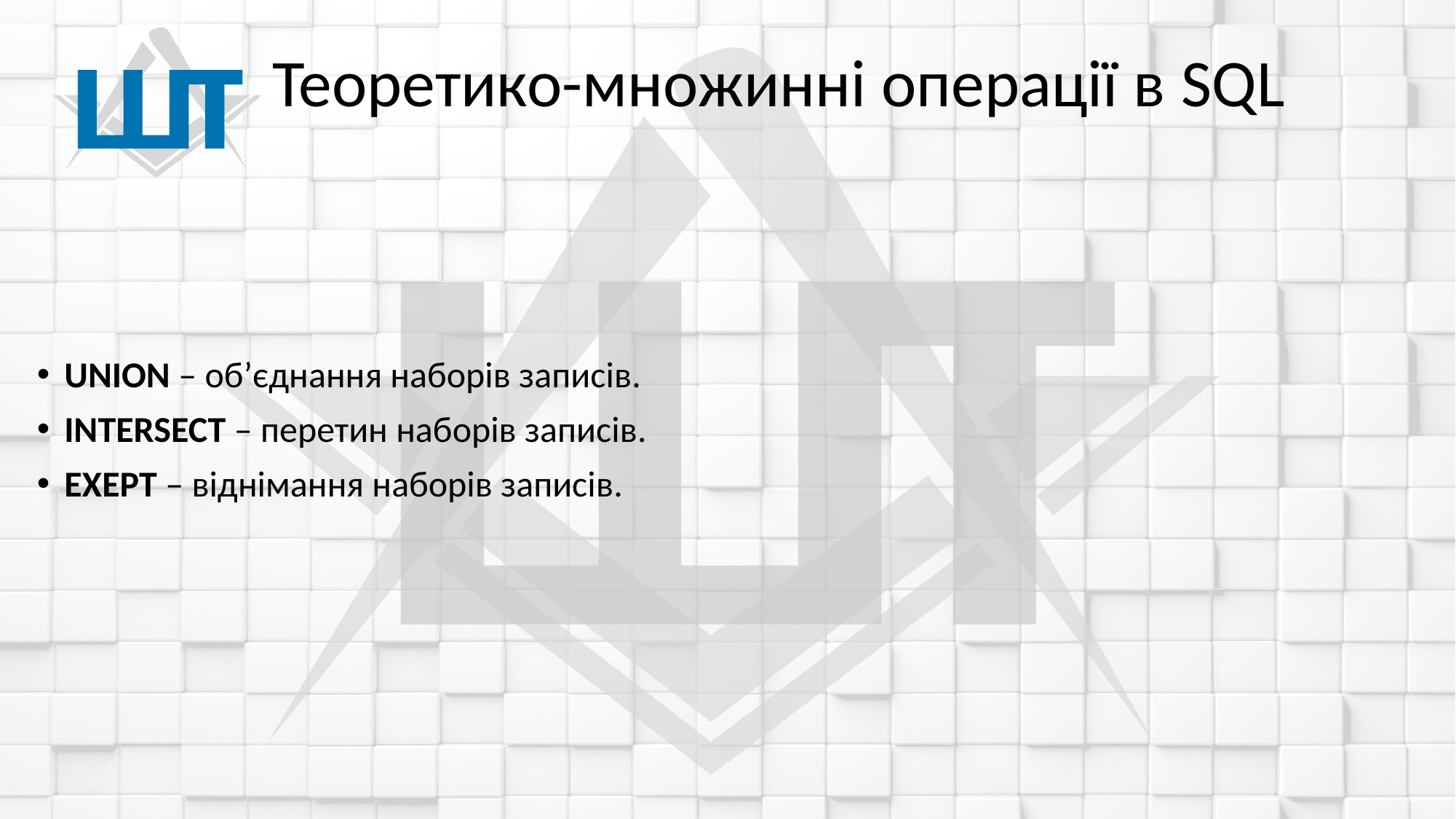

# Теоретико-множинні операції в SQL
UNION – об’єднання наборів записів.
INTERSECT – перетин наборів записів.
EXEPT – віднімання наборів записів.